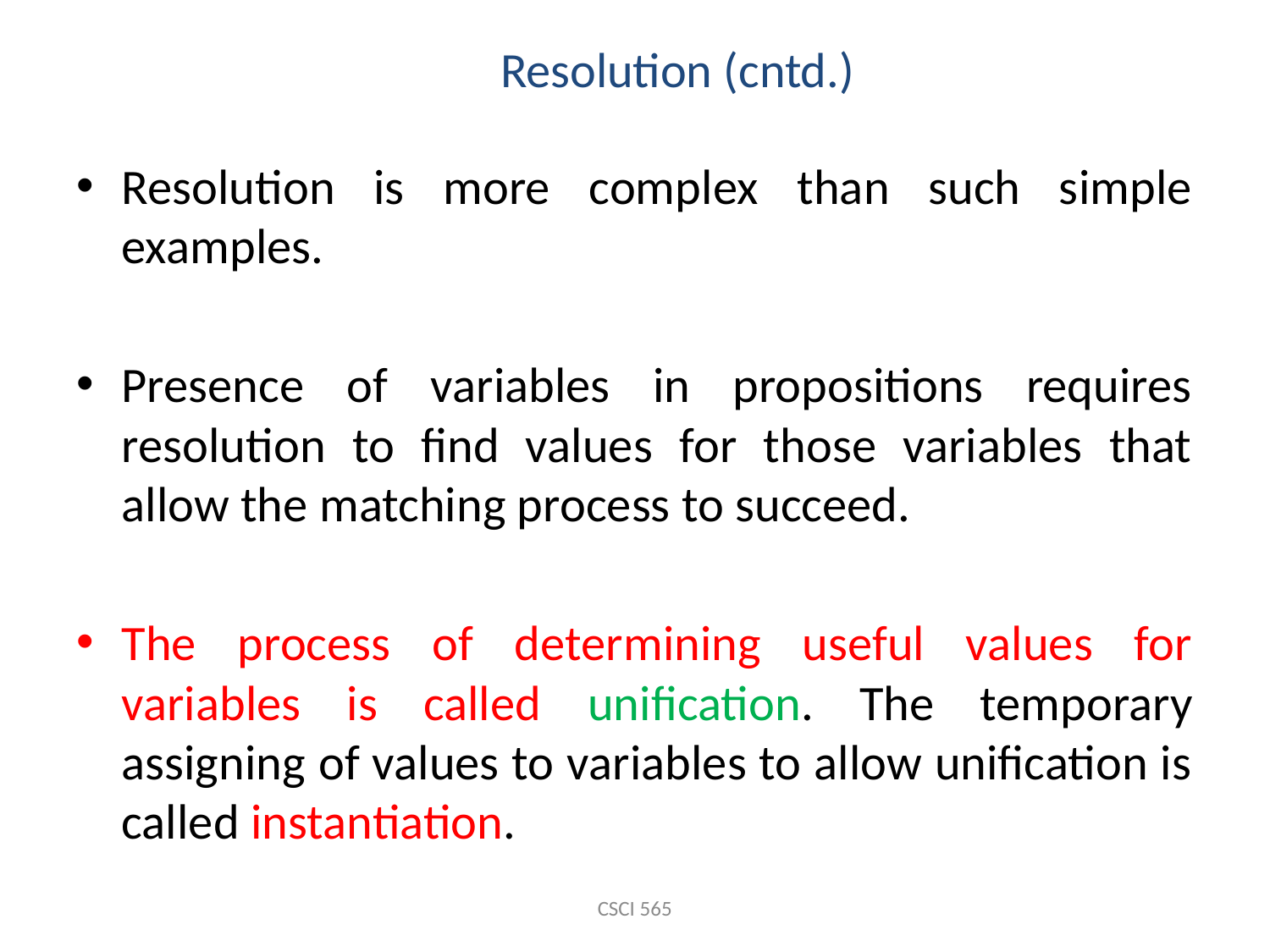

Resolution (cntd.)
Resolution is more complex than such simple examples.

Presence of variables in propositions requires resolution to find values for those variables that allow the matching process to succeed.

The process of determining useful values for variables is called unification. The temporary assigning of values to variables to allow unification is called instantiation.
CSCI 565